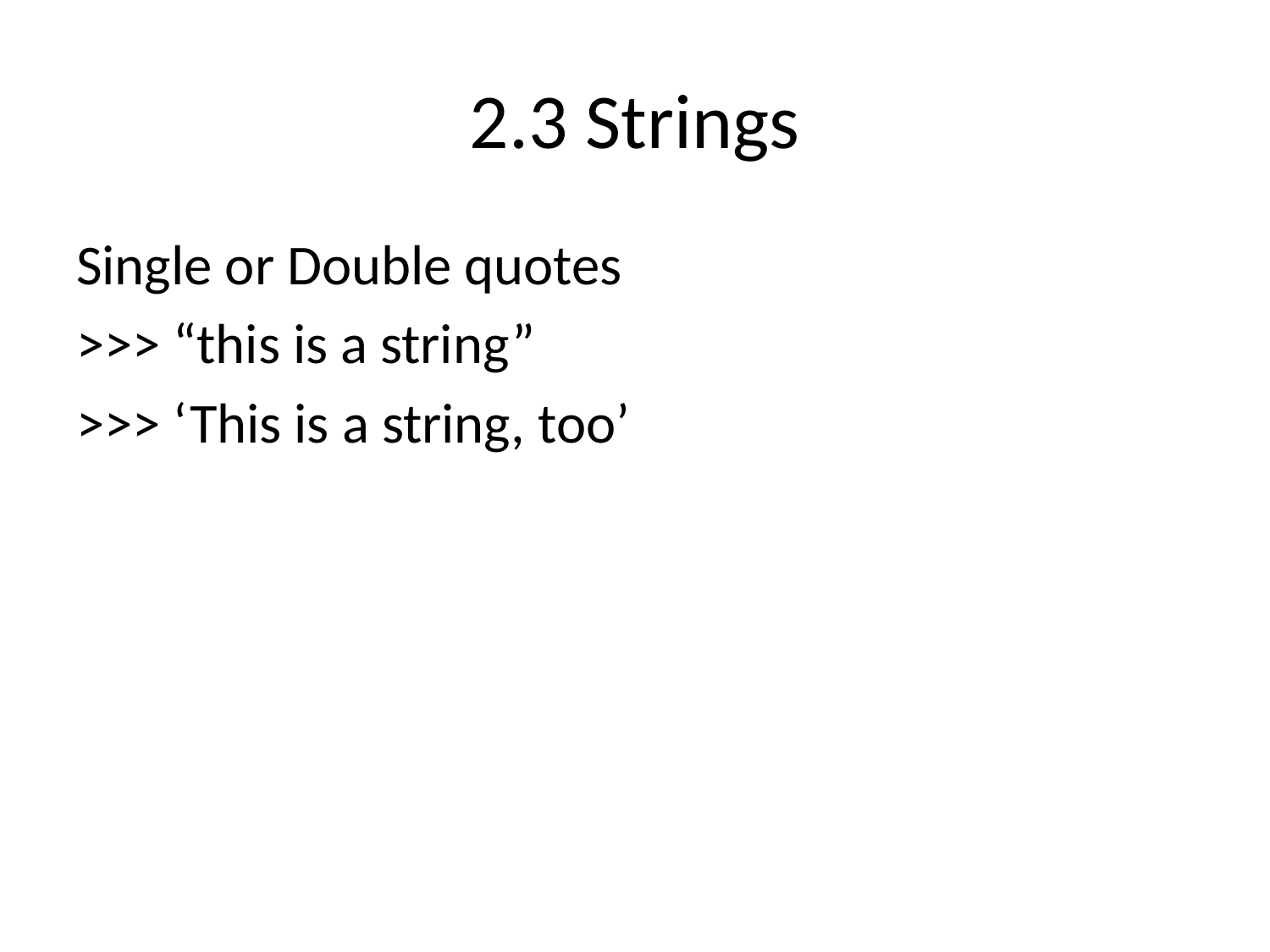

# 2.3 Strings
Single or Double quotes
>>> “this is a string”
>>> ‘This is a string, too’